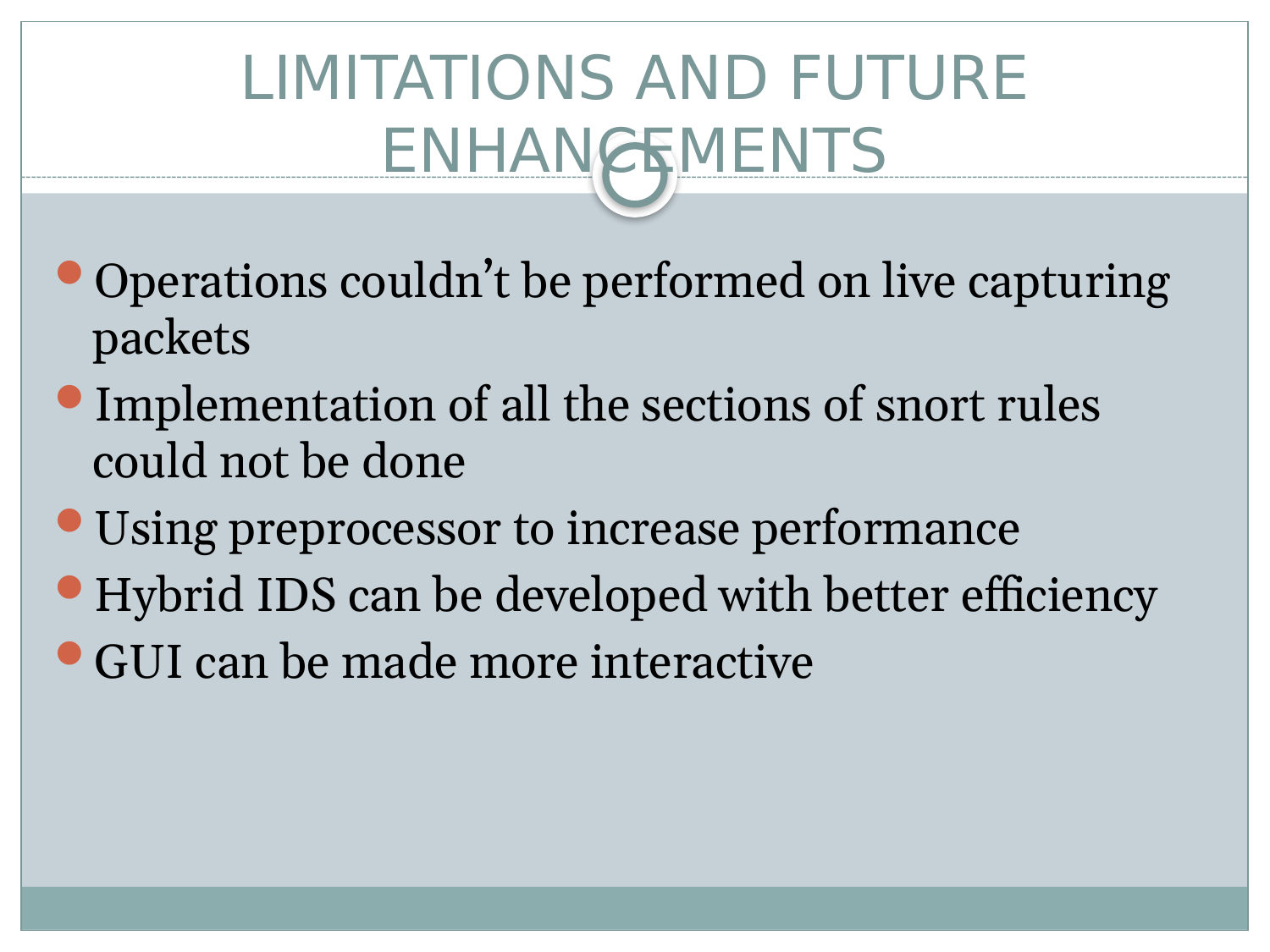

# LIMITATIONS AND FUTURE ENHANCEMENTS
Operations couldn’t be performed on live capturing packets
Implementation of all the sections of snort rules could not be done
Using preprocessor to increase performance
Hybrid IDS can be developed with better efficiency
GUI can be made more interactive